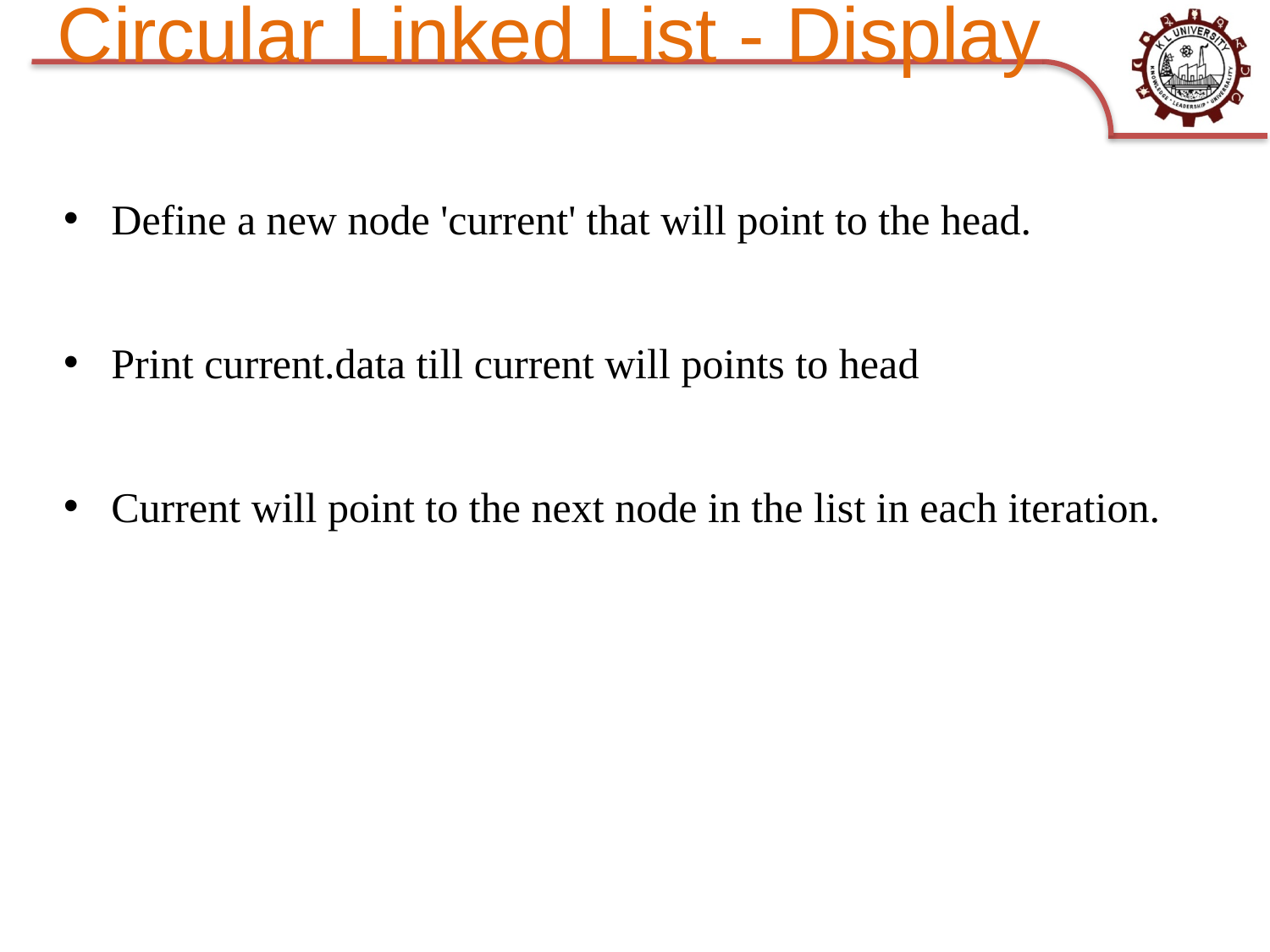

# Circular Linked List - Display
Define a new node 'current' that will point to the head.
Print current.data till current will points to head
Current will point to the next node in the list in each iteration.